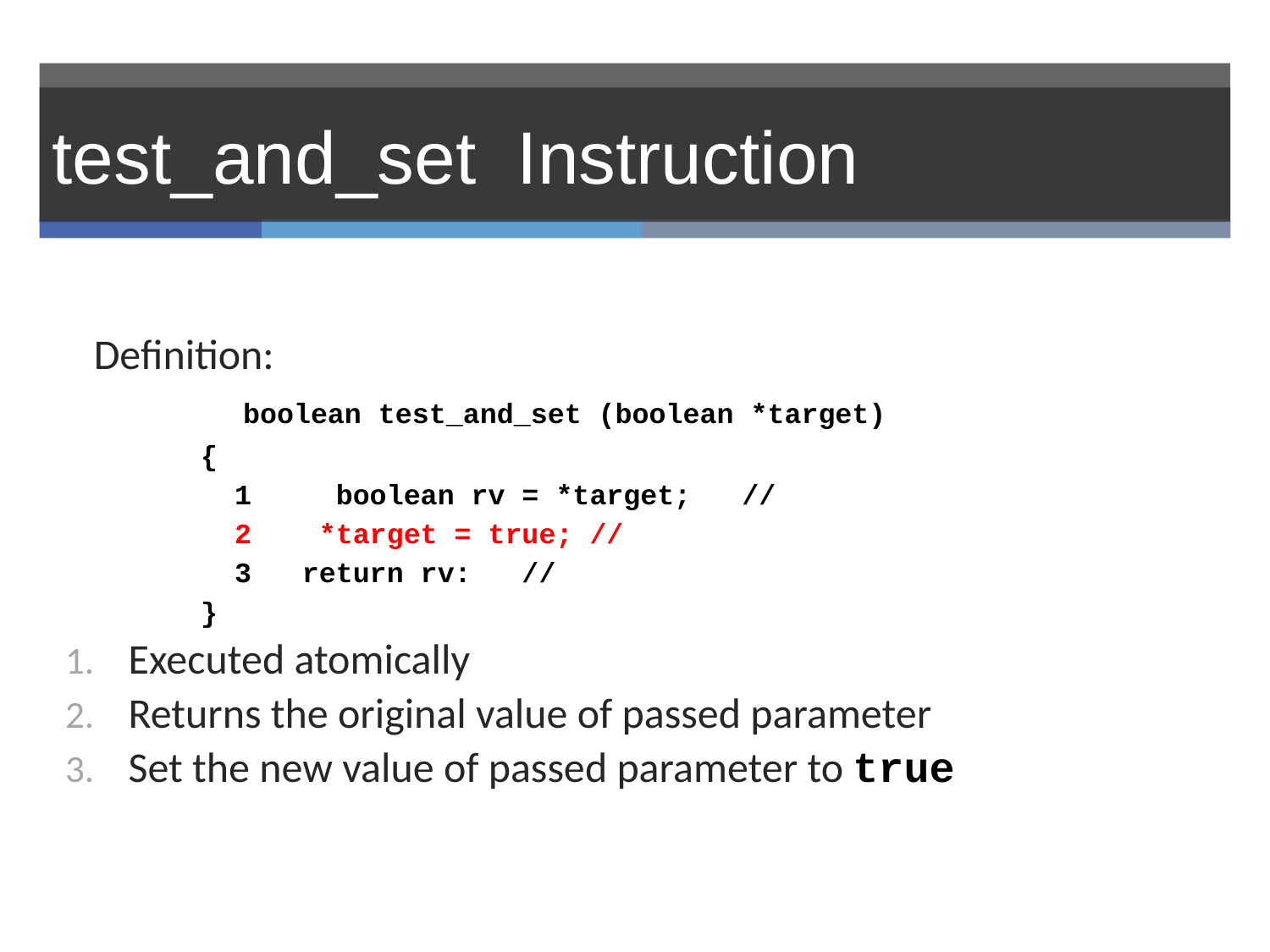

# test_and_set  Instruction

   Definition:
       boolean test_and_set (boolean *target)
        {
          1     boolean rv = *target;   //
          2    *target = true; //
          3   return rv:   //
        }
Executed atomically
Returns the original value of passed parameter
Set the new value of passed parameter to true